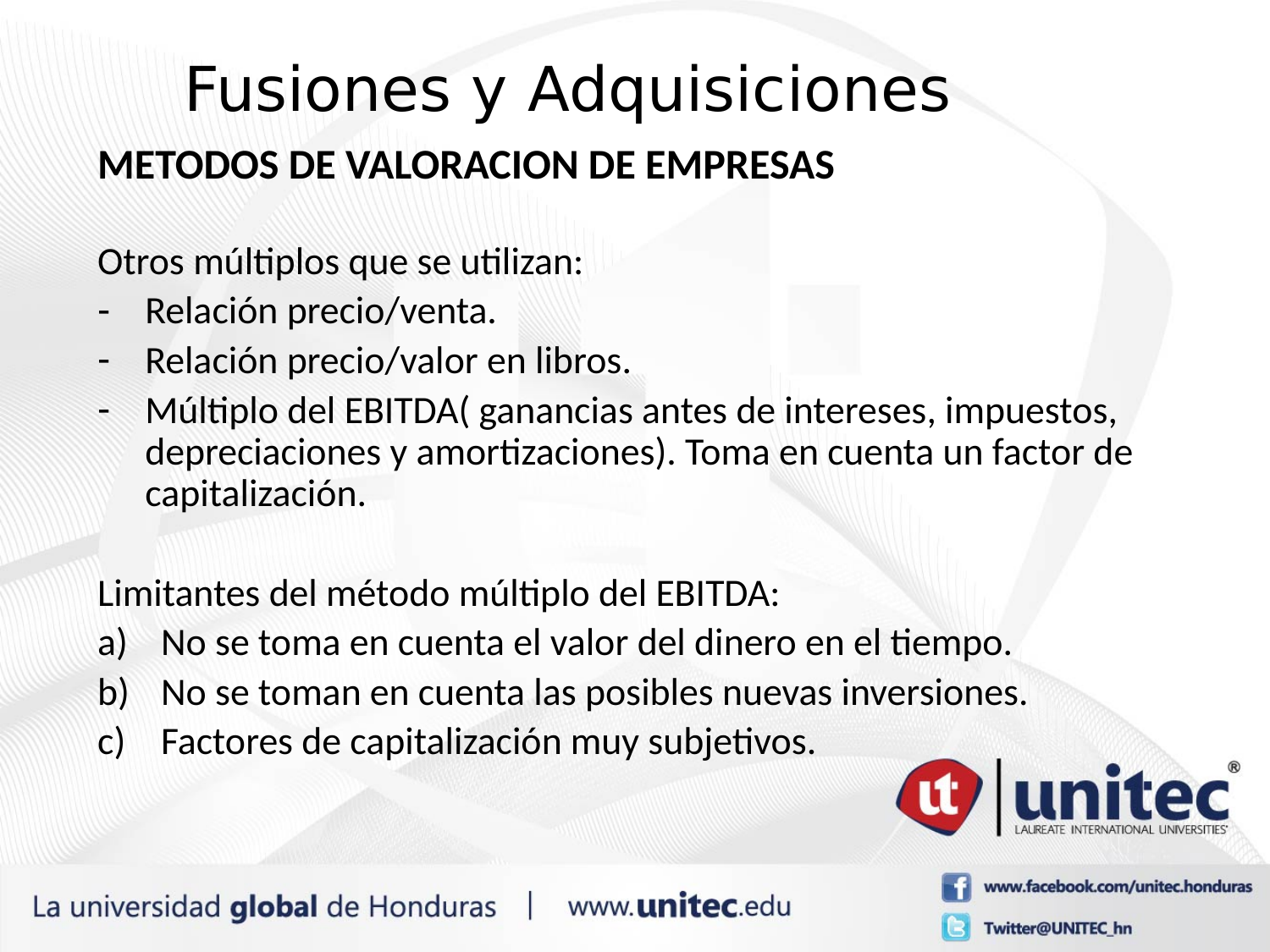

# Fusiones y Adquisiciones
METODOS DE VALORACION DE EMPRESAS

Otros múltiplos que se utilizan:
Relación precio/venta.
Relación precio/valor en libros.
Múltiplo del EBITDA( ganancias antes de intereses, impuestos, depreciaciones y amortizaciones). Toma en cuenta un factor de capitalización.

Limitantes del método múltiplo del EBITDA:
No se toma en cuenta el valor del dinero en el tiempo.
No se toman en cuenta las posibles nuevas inversiones.
Factores de capitalización muy subjetivos.